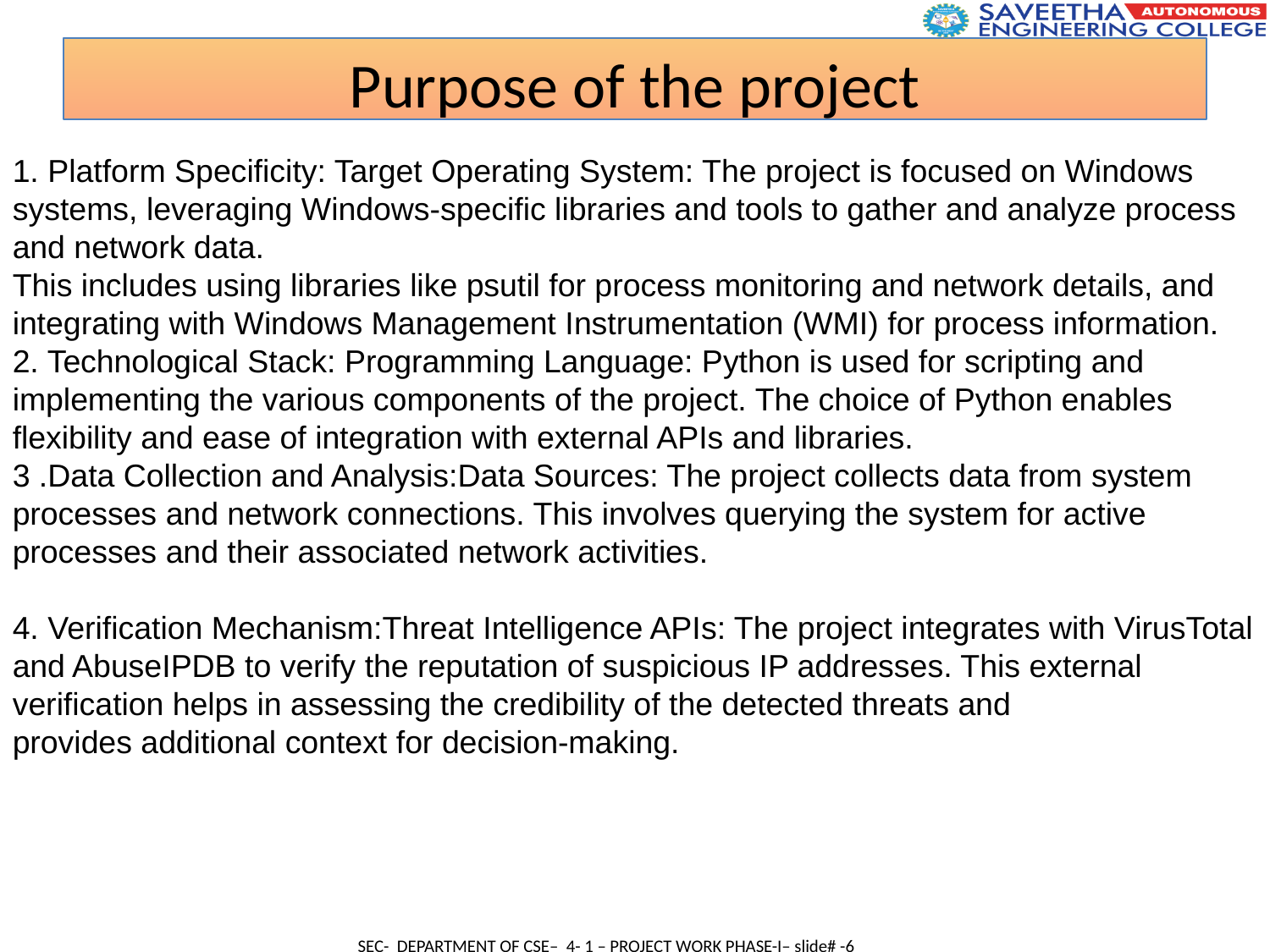

Purpose of the project
1. Platform Specificity: Target Operating System: The project is focused on Windows systems, leveraging Windows-specific libraries and tools to gather and analyze process and network data.
This includes using libraries like psutil for process monitoring and network details, and integrating with Windows Management Instrumentation (WMI) for process information.
2. Technological Stack: Programming Language: Python is used for scripting and
implementing the various components of the project. The choice of Python enables flexibility and ease of integration with external APIs and libraries.
3 .Data Collection and Analysis:Data Sources: The project collects data from system processes and network connections. This involves querying the system for active processes and their associated network activities.

4. Verification Mechanism:Threat Intelligence APIs: The project integrates with VirusTotal and AbuseIPDB to verify the reputation of suspicious IP addresses. This external verification helps in assessing the credibility of the detected threats and
provides additional context for decision-making.